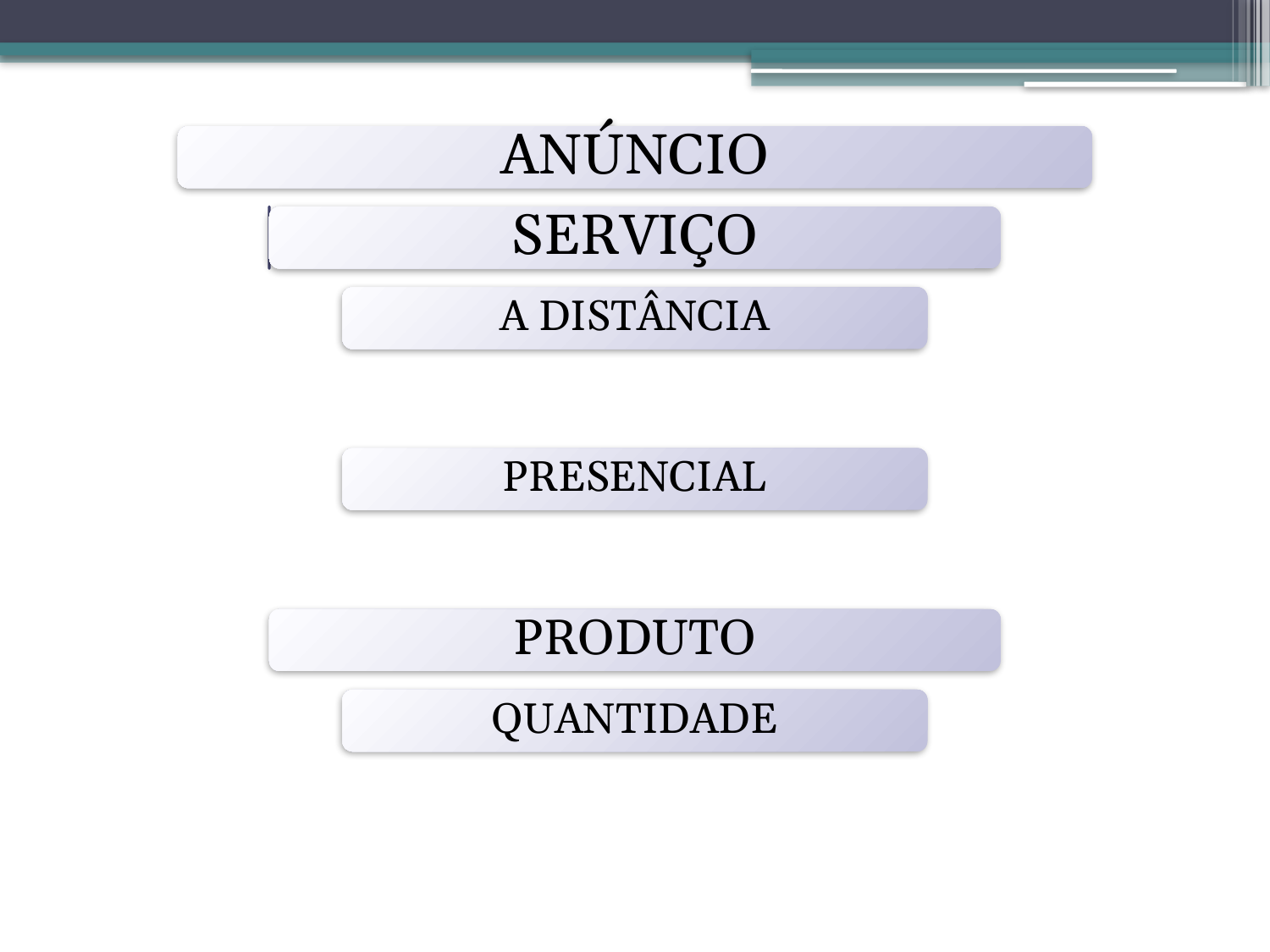

ANÚNCIO
PRODUTO
QUANTIDADE
PRESENCIAL
A DISTÂNCIA
SERVIÇO